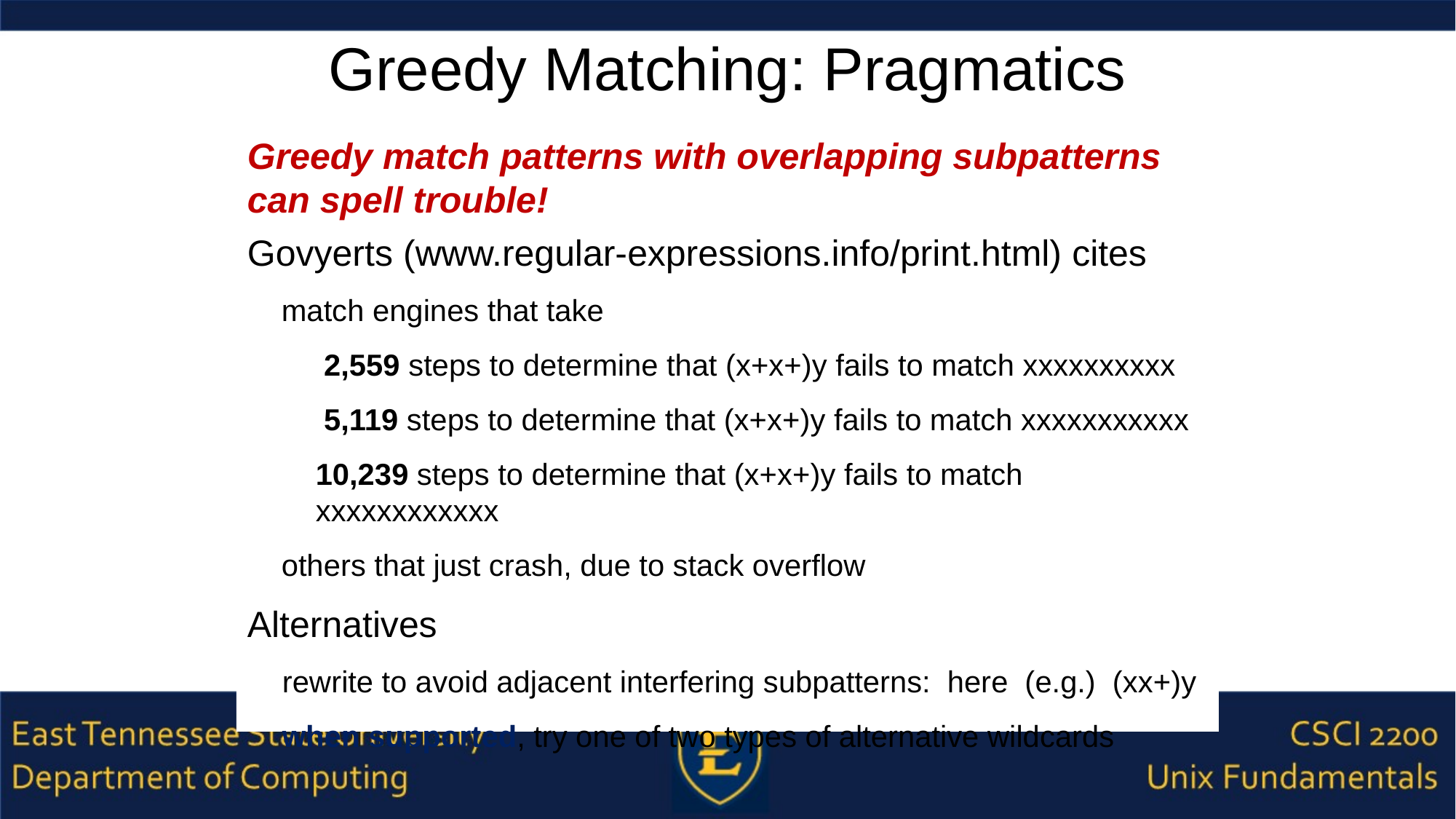

# Greedy Matching: Pragmatics
Greedy match patterns with overlapping subpatterns can spell trouble!
Govyerts (www.regular-expressions.info/print.html) cites
match engines that take
 2,559 steps to determine that (x+x+)y fails to match xxxxxxxxxx
 5,119 steps to determine that (x+x+)y fails to match xxxxxxxxxxx
10,239 steps to determine that (x+x+)y fails to match xxxxxxxxxxxx
others that just crash, due to stack overflow
Alternatives
rewrite to avoid adjacent interfering subpatterns:  here  (e.g.)  (xx+)y
when supported, try one of two types of alternative wildcards